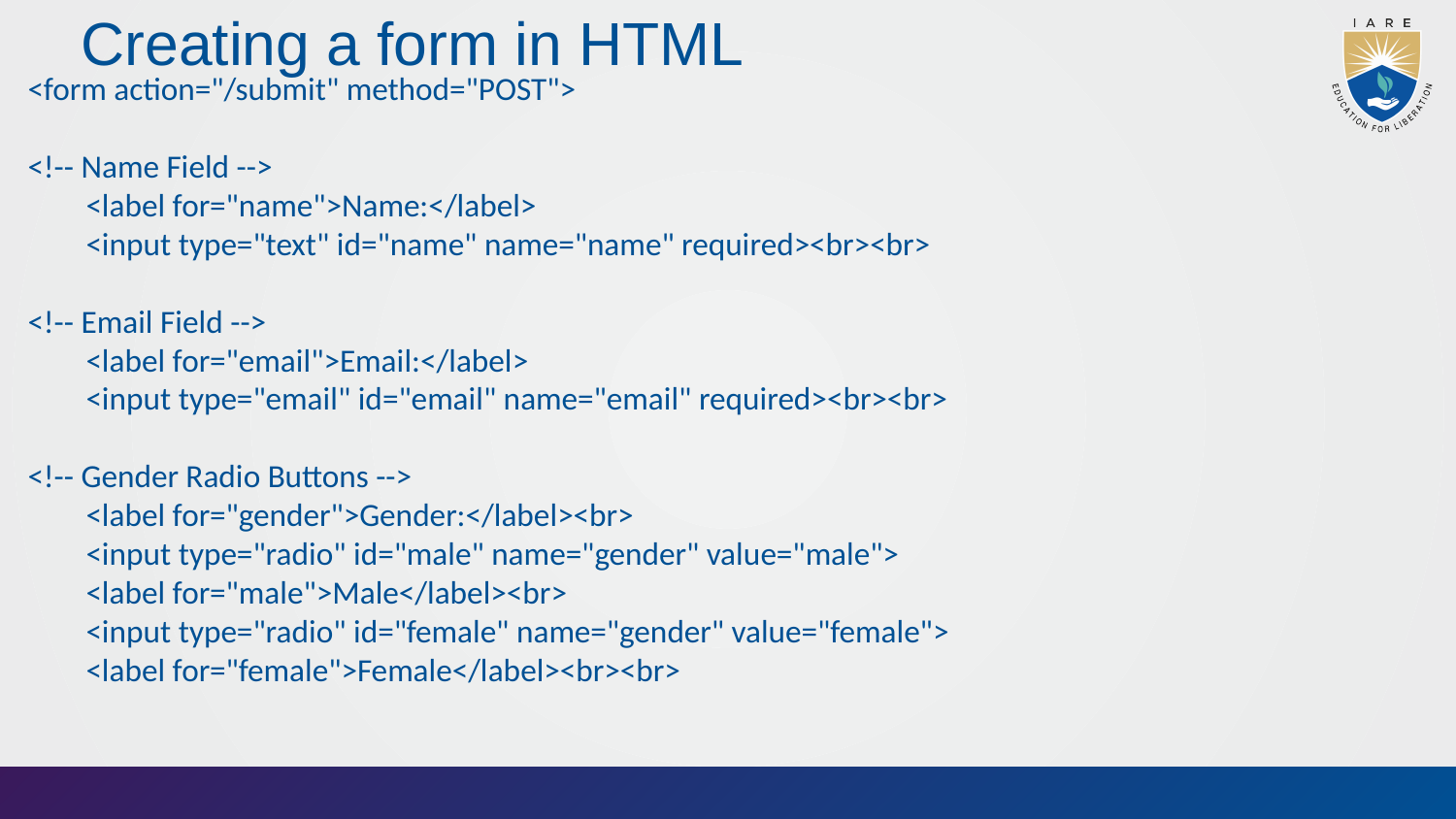

# Creating a form in HTML
<form action="/submit" method="POST">

<!-- Name Field -->
        <label for="name">Name:</label>
        <input type="text" id="name" name="name" required><br><br>

<!-- Email Field -->
        <label for="email">Email:</label>
        <input type="email" id="email" name="email" required><br><br>

<!-- Gender Radio Buttons -->
        <label for="gender">Gender:</label><br>
        <input type="radio" id="male" name="gender" value="male">
        <label for="male">Male</label><br>
        <input type="radio" id="female" name="gender" value="female">
        <label for="female">Female</label><br><br>

10